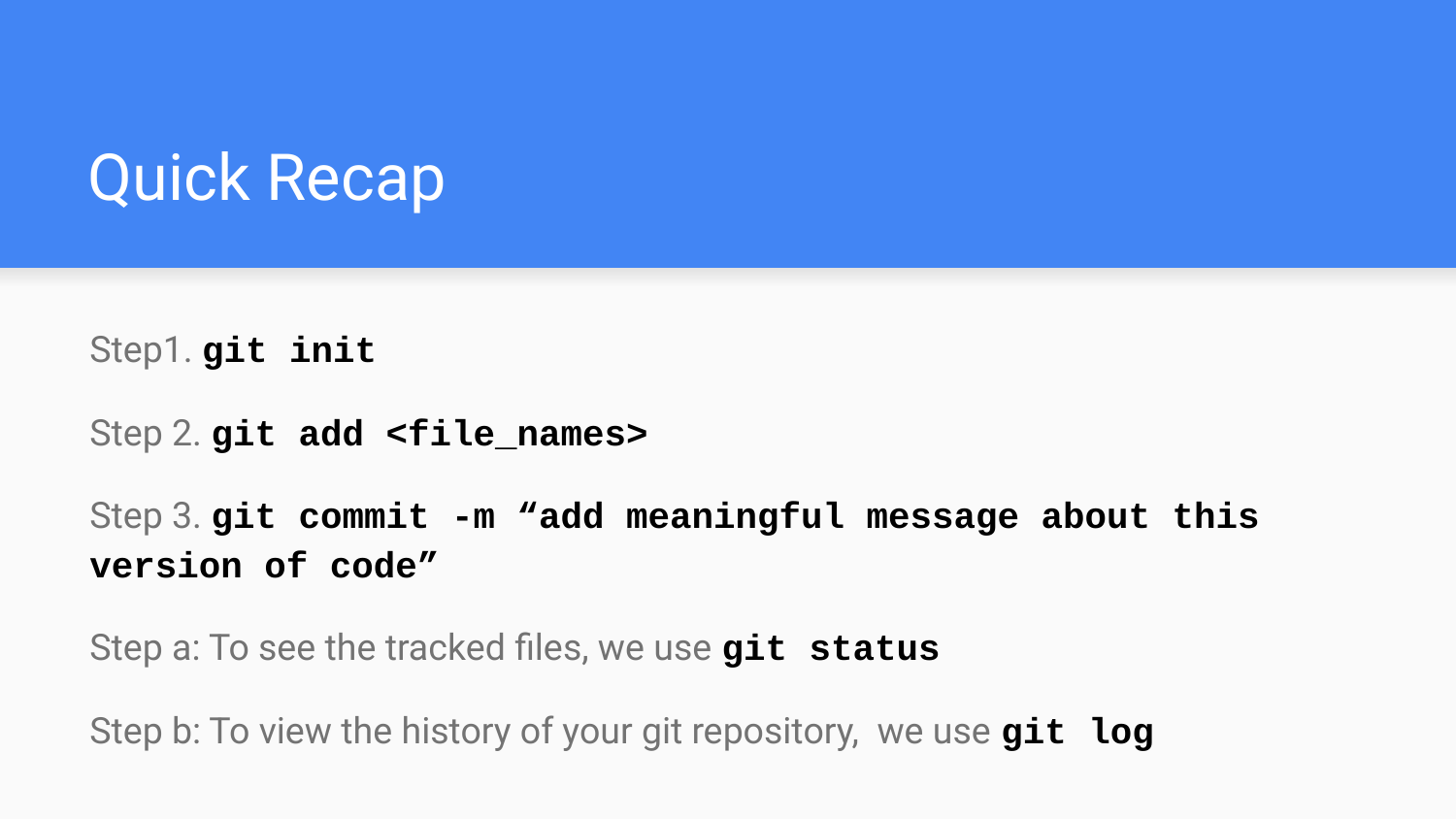

# Quick Recap
Step1. git init
Step 2. git add <file_names>
Step 3. git commit -m “add meaningful message about this version of code”
Step a: To see the tracked files, we use git status
Step b: To view the history of your git repository,  we use git log